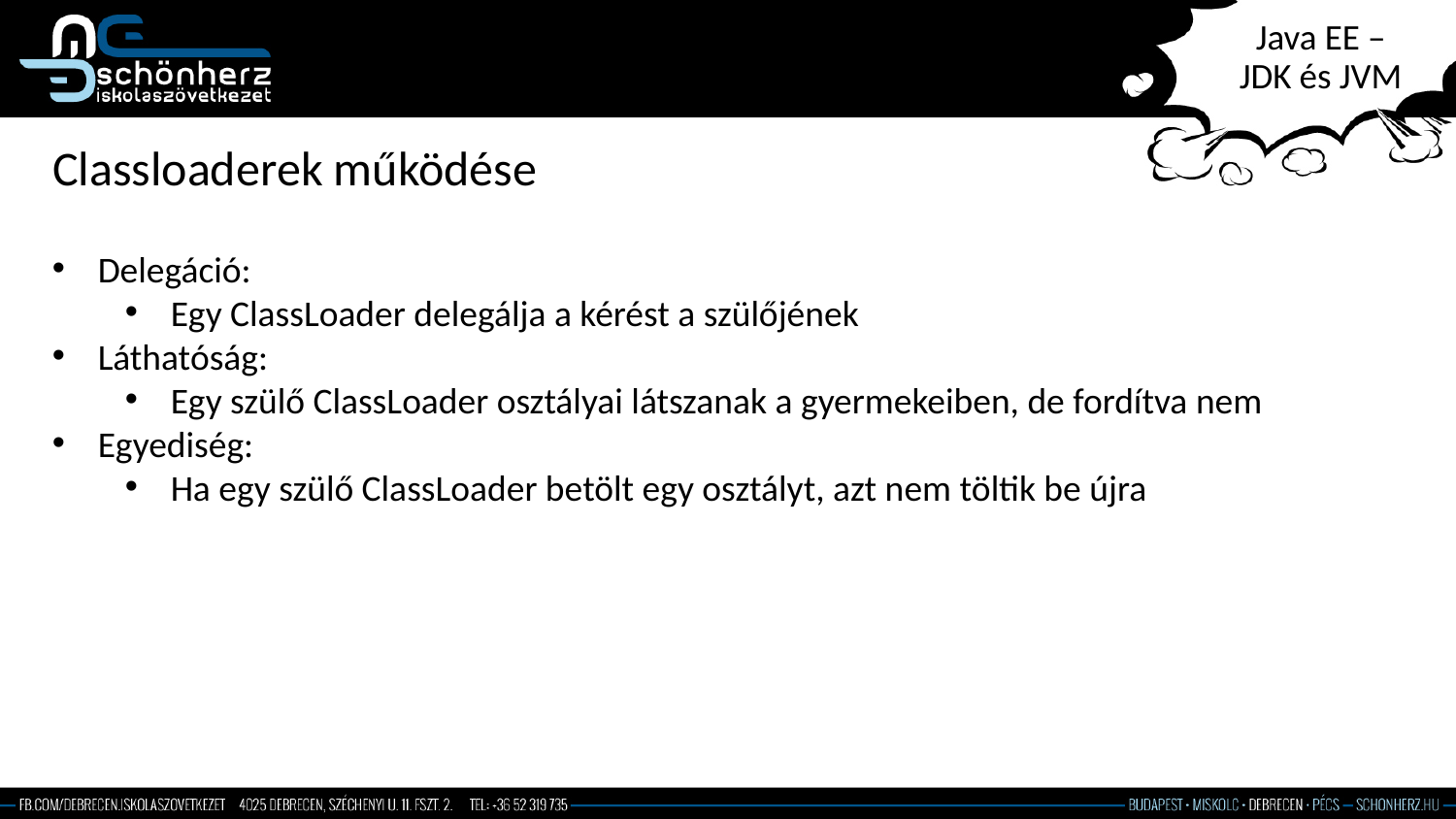

# Java EE – JDK és JVM
Classloaderek működése
Delegáció:
Egy ClassLoader delegálja a kérést a szülőjének
Láthatóság:
Egy szülő ClassLoader osztályai látszanak a gyermekeiben, de fordítva nem
Egyediség:
Ha egy szülő ClassLoader betölt egy osztályt, azt nem töltik be újra